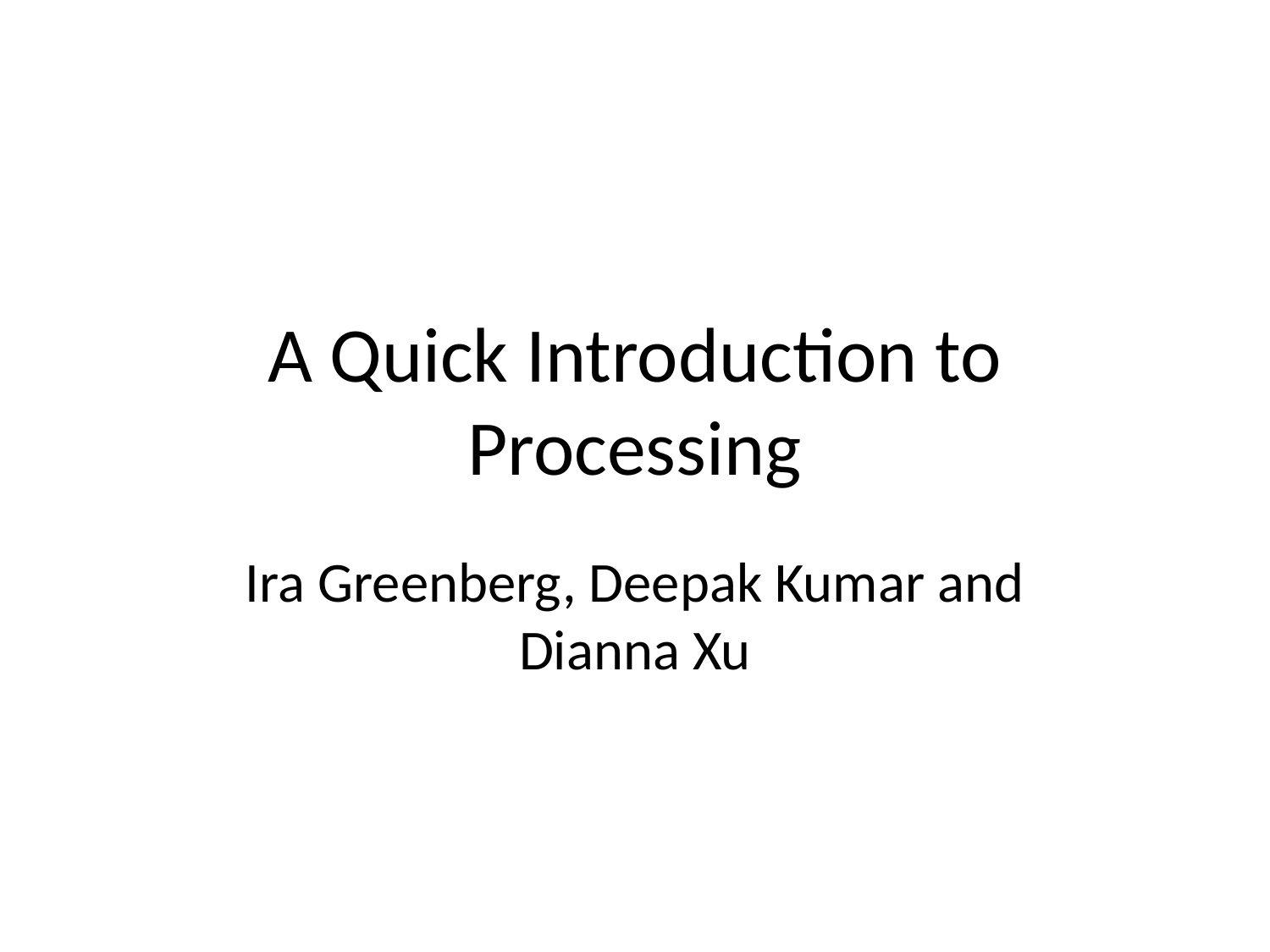

# A Quick Introduction to Processing
Ira Greenberg, Deepak Kumar and Dianna Xu